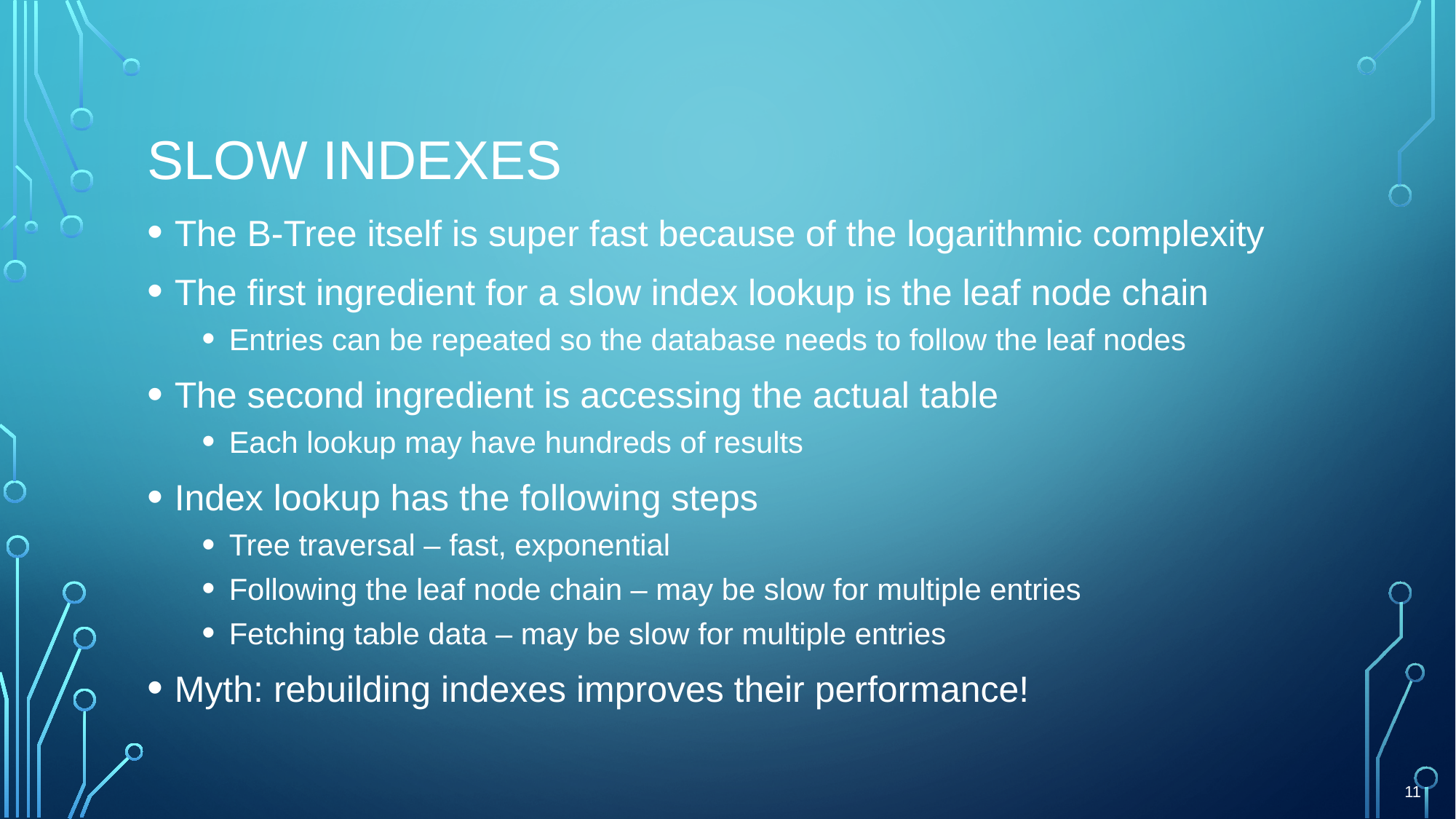

# Slow indexes
The B-Tree itself is super fast because of the logarithmic complexity
The first ingredient for a slow index lookup is the leaf node chain
Entries can be repeated so the database needs to follow the leaf nodes
The second ingredient is accessing the actual table
Each lookup may have hundreds of results
Index lookup has the following steps
Tree traversal – fast, exponential
Following the leaf node chain – may be slow for multiple entries
Fetching table data – may be slow for multiple entries
Myth: rebuilding indexes improves their performance!
11